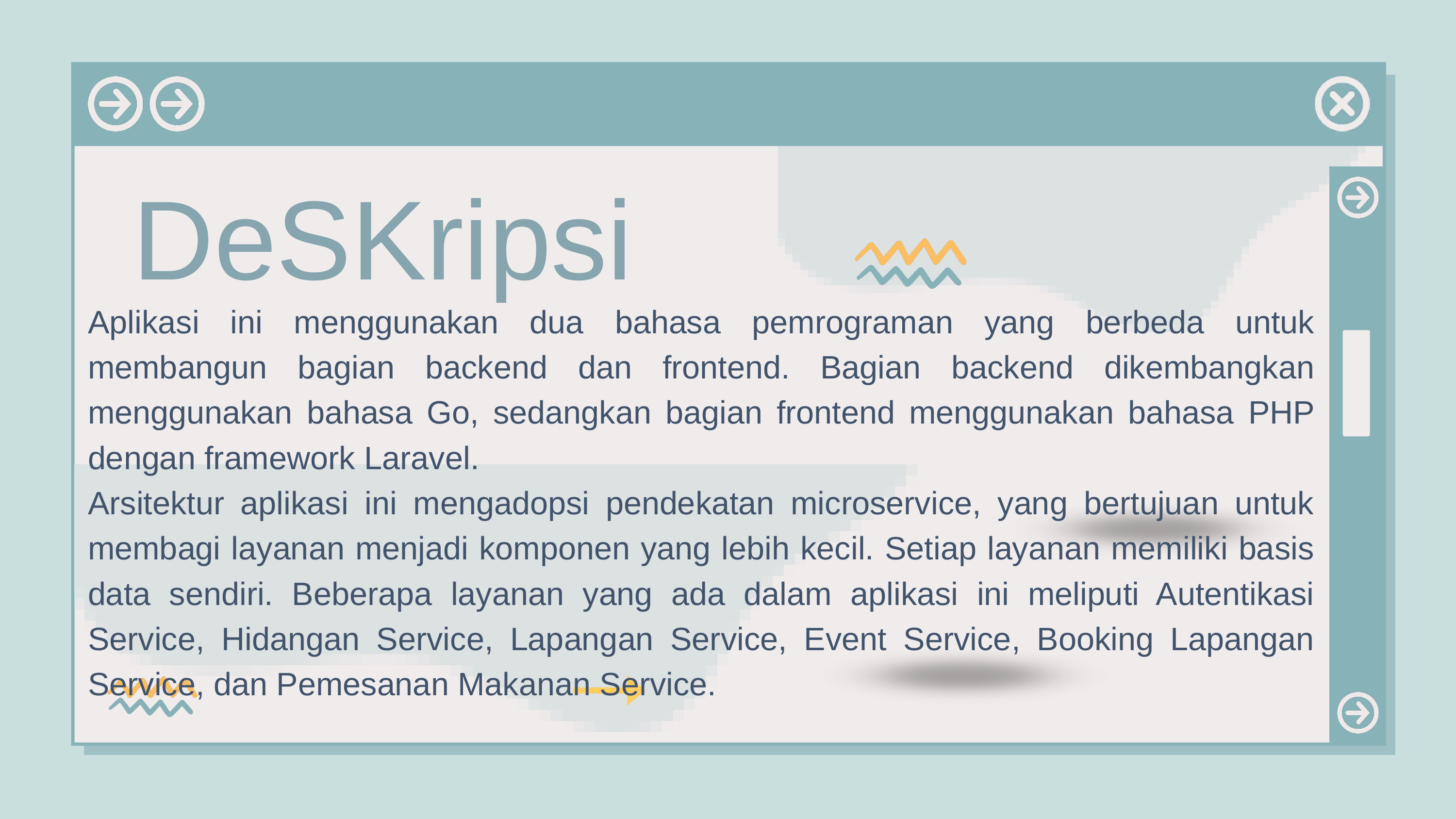

DeSKripsi

Aplikasi ini menggunakan dua bahasa pemrograman yang berbeda untuk membangun bagian backend dan frontend. Bagian backend dikembangkan menggunakan bahasa Go, sedangkan bagian frontend menggunakan bahasa PHP dengan framework Laravel.
Arsitektur aplikasi ini mengadopsi pendekatan microservice, yang bertujuan untuk membagi layanan menjadi komponen yang lebih kecil. Setiap layanan memiliki basis data sendiri. Beberapa layanan yang ada dalam aplikasi ini meliputi Autentikasi Service, Hidangan Service, Lapangan Service, Event Service, Booking Lapangan Service, dan Pemesanan Makanan Service.